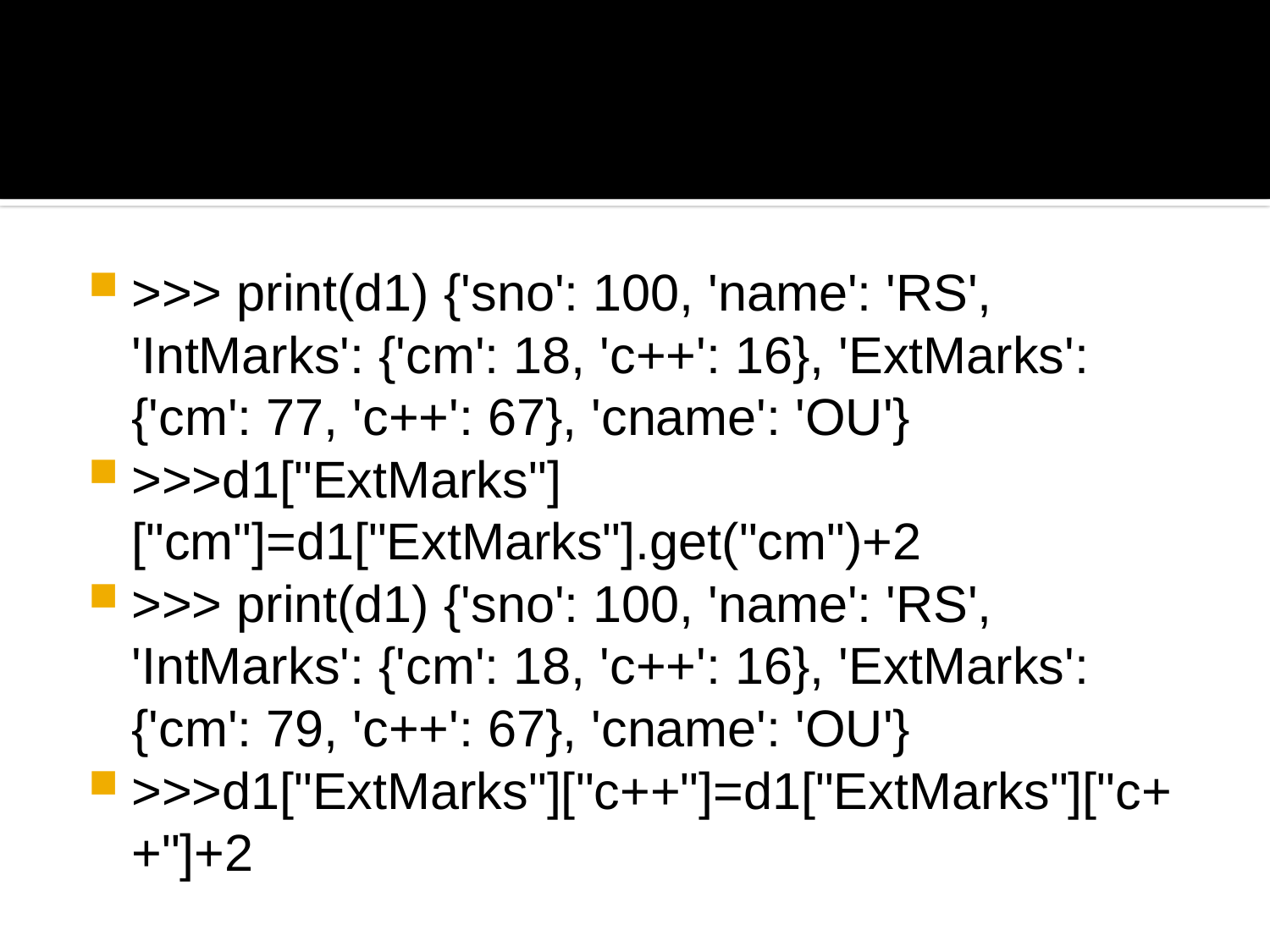

#
>>> print(d1) {'sno': 100, 'name': 'RS', 'IntMarks': {'cm': 18, 'c++': 16}, 'ExtMarks': {'cm': 77, 'c++': 67}, 'cname': 'OU'}
>>>d1["ExtMarks"]["cm"]=d1["ExtMarks"].get("cm")+2
>>> print(d1) {'sno': 100, 'name': 'RS', 'IntMarks': {'cm': 18, 'c++': 16}, 'ExtMarks': {'cm': 79, 'c++': 67}, 'cname': 'OU'}
>>>d1["ExtMarks"]["c++"]=d1["ExtMarks"]["c++"]+2